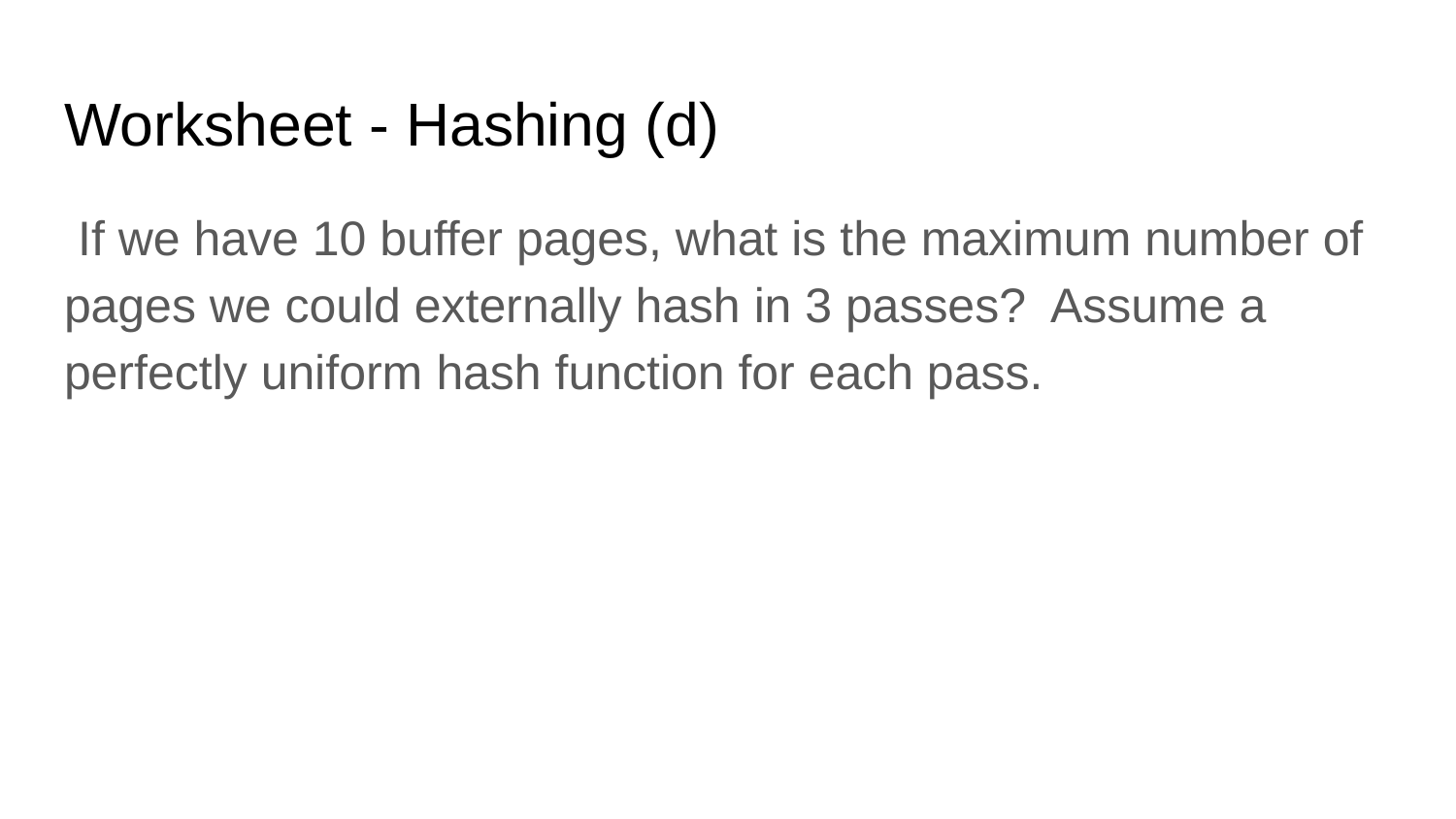

# Worksheet - Hashing (d)
 If we have 10 buffer pages, what is the maximum number of pages we could externally hash in 3 passes?  Assume a perfectly uniform hash function for each pass.